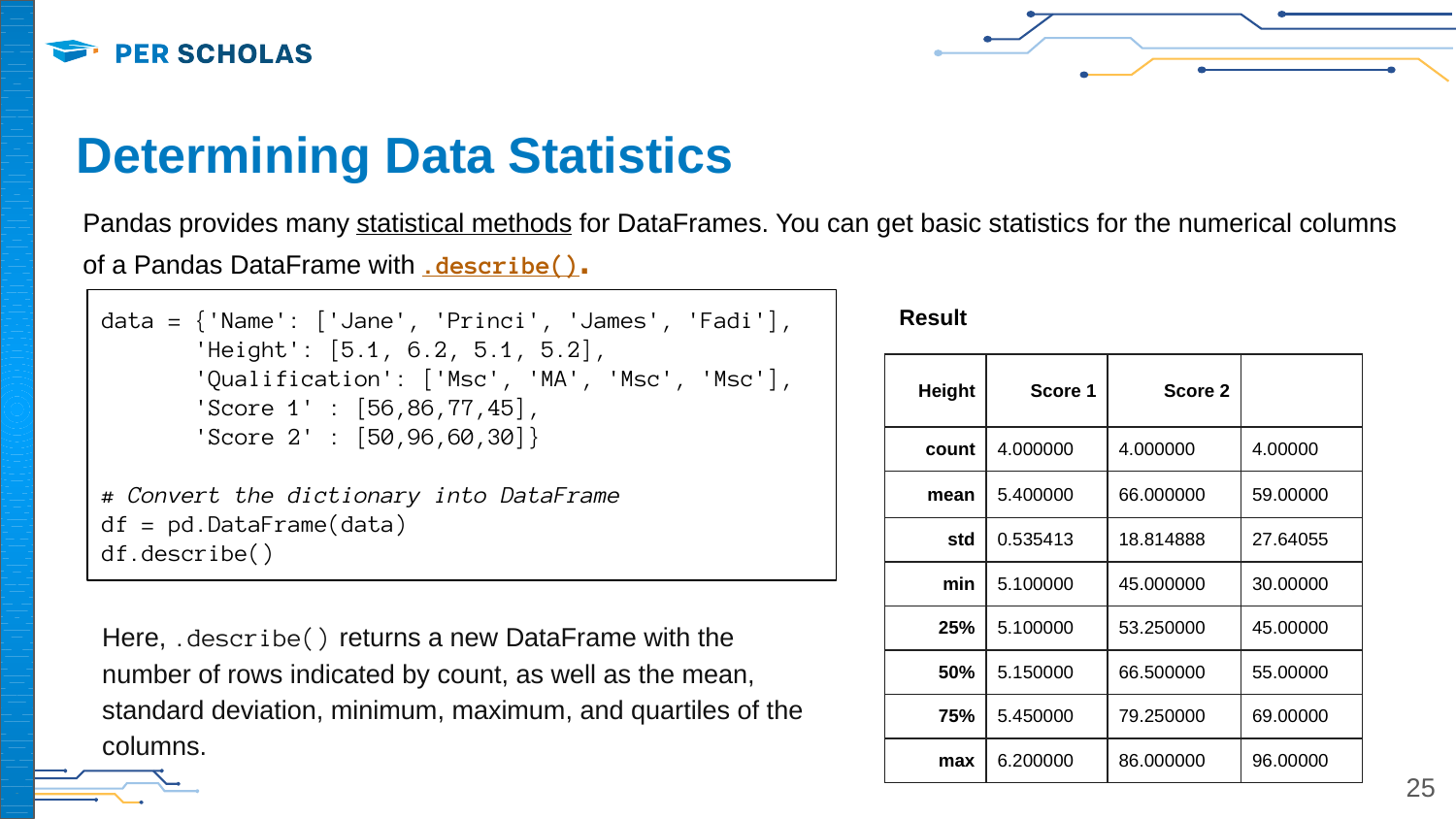

# Determining Data Statistics
Pandas provides many statistical methods for DataFrames. You can get basic statistics for the numerical columns of a Pandas DataFrame with .describe().
data = {'Name': ['Jane', 'Princi', 'James', 'Fadi'],
       'Height': [5.1, 6.2, 5.1, 5.2],
       'Qualification': ['Msc', 'MA', 'Msc', 'Msc'],
       'Score 1' : [56,86,77,45],
       'Score 2' : [50,96,60,30]}

# Convert the dictionary into DataFrame
df = pd.DataFrame(data)
df.describe()
Result
| Height | Score 1 | Score 2 |  |
| --- | --- | --- | --- |
| count | 4.000000 | 4.000000 | 4.00000 |
| mean | 5.400000 | 66.000000 | 59.00000 |
| std | 0.535413 | 18.814888 | 27.64055 |
| min | 5.100000 | 45.000000 | 30.00000 |
| 25% | 5.100000 | 53.250000 | 45.00000 |
| 50% | 5.150000 | 66.500000 | 55.00000 |
| 75% | 5.450000 | 79.250000 | 69.00000 |
| max | 6.200000 | 86.000000 | 96.00000 |
Here, .describe() returns a new DataFrame with the number of rows indicated by count, as well as the mean, standard deviation, minimum, maximum, and quartiles of the columns.
25